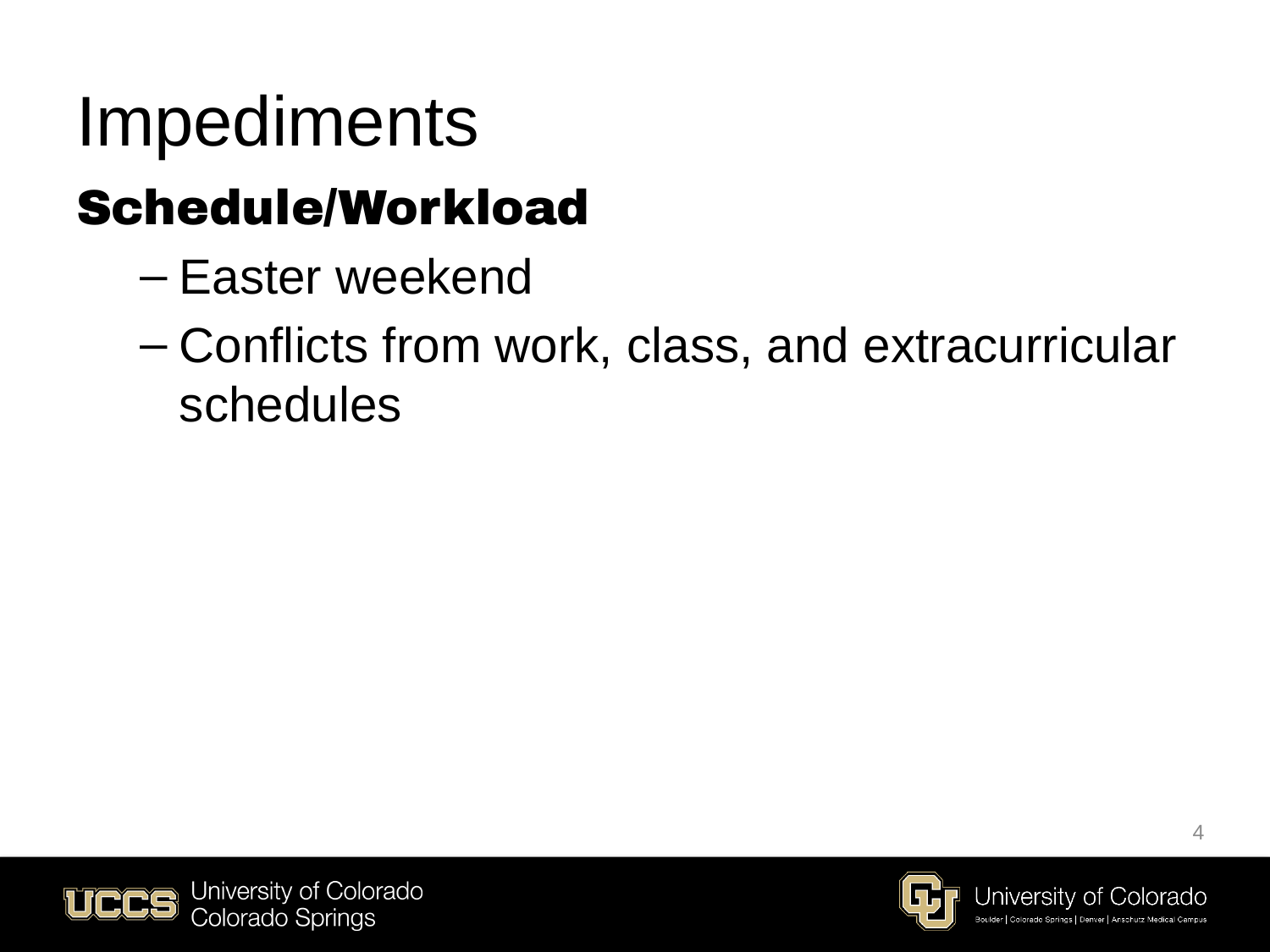

# Impediments
Schedule/Workload
Easter weekend
Conflicts from work, class, and extracurricular schedules
4